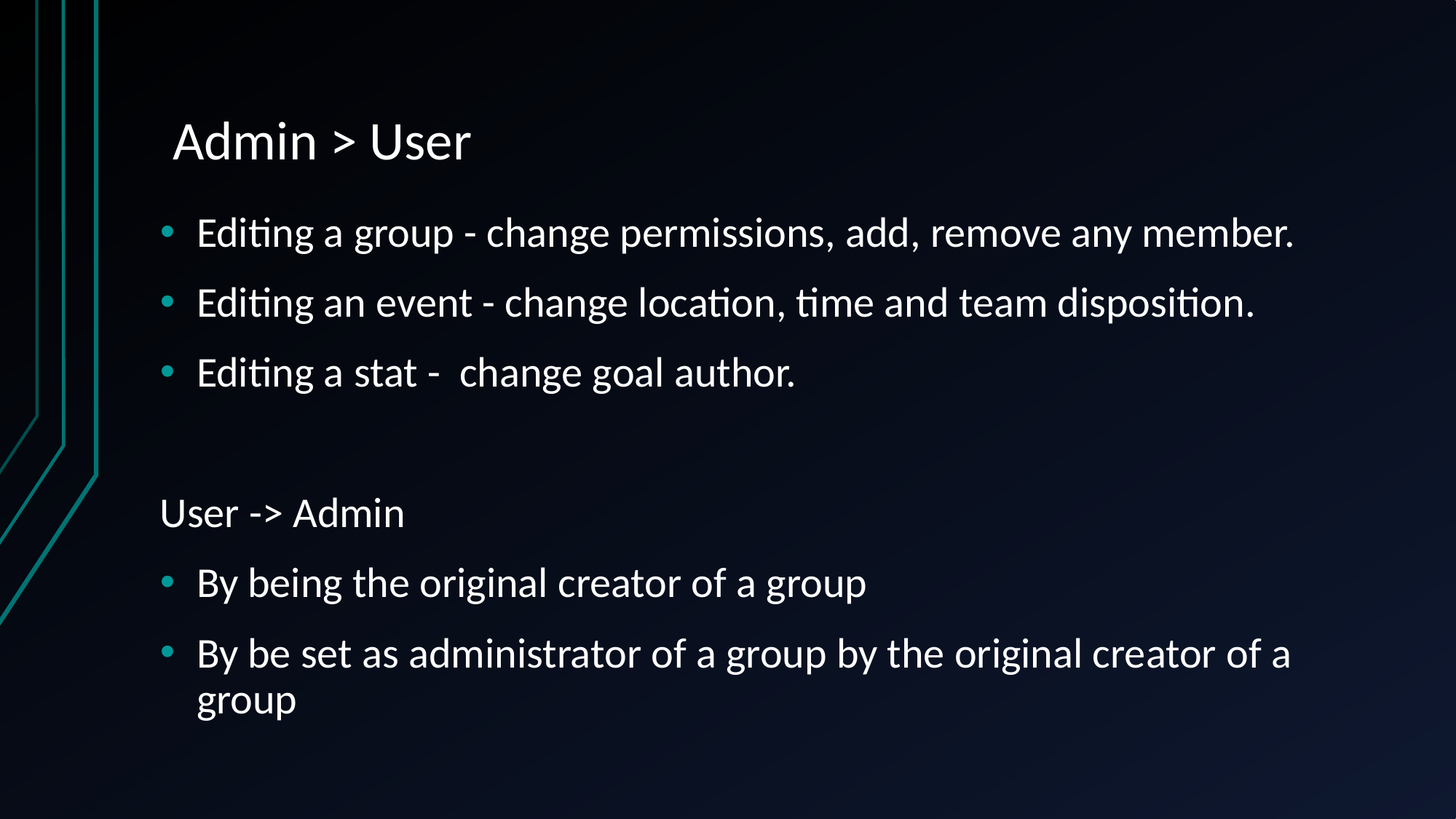

# Admin > User
Editing a group - change permissions, add, remove any member.
Editing an event - change location, time and team disposition.
Editing a stat -  change goal author.

User -> Admin
By being the original creator of a group
By be set as administrator of a group by the original creator of a group